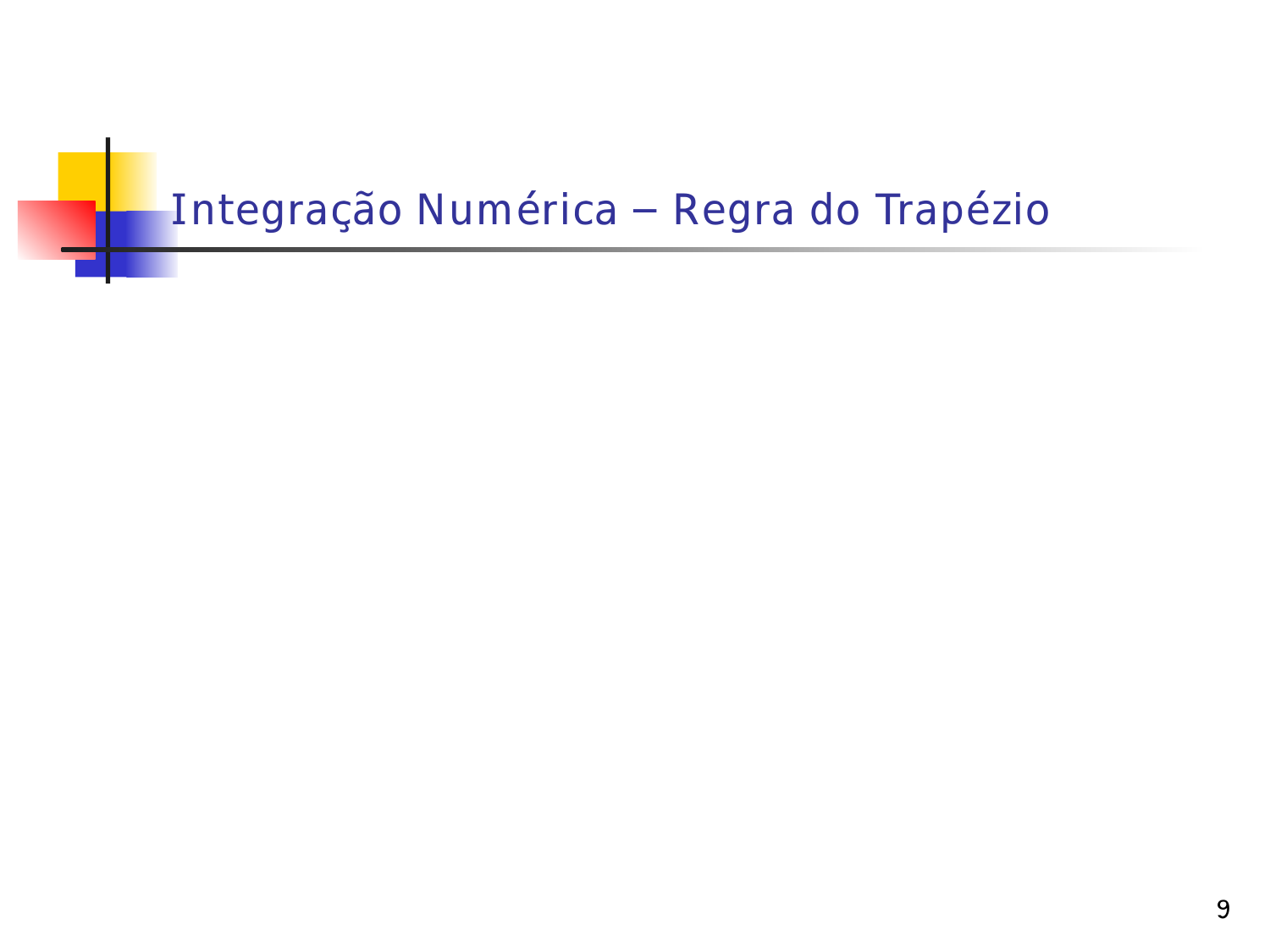

Integração Numérica – Regra do Trapézio
9